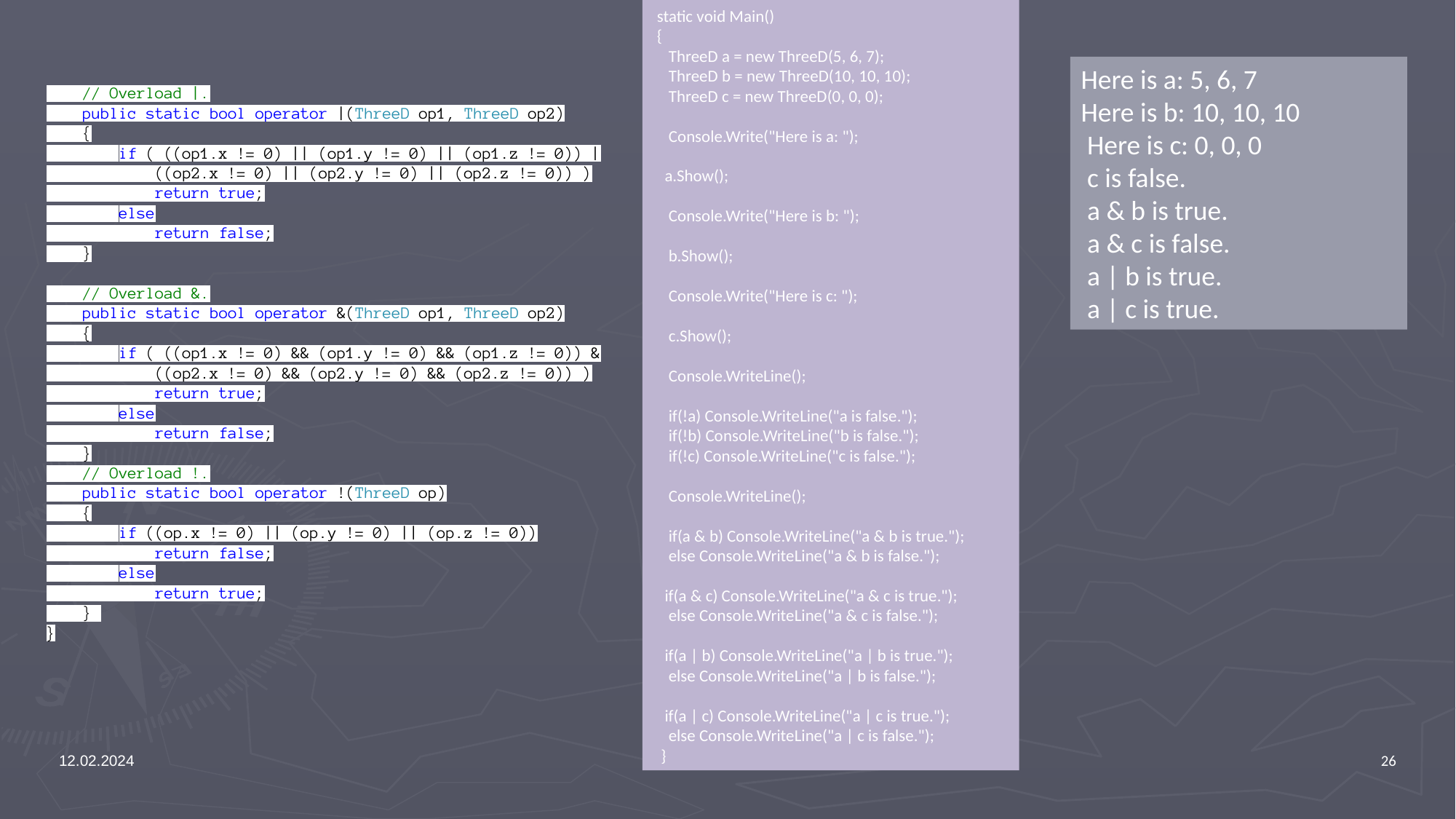

static void Main()
 {
    ThreeD a = new ThreeD(5, 6, 7);
    ThreeD b = new ThreeD(10, 10, 10);
    ThreeD c = new ThreeD(0, 0, 0);

    Console.Write("Here is a: ");

   a.Show();

    Console.Write("Here is b: ");

    b.Show();

    Console.Write("Here is c: ");

    c.Show();

    Console.WriteLine();

    if(!a) Console.WriteLine("a is false.");
    if(!b) Console.WriteLine("b is false.");
    if(!c) Console.WriteLine("c is false.");

    Console.WriteLine();

    if(a & b) Console.WriteLine("a & b is true.");
    else Console.WriteLine("a & b is false.");

   if(a & c) Console.WriteLine("a & c is true.");
    else Console.WriteLine("a & c is false.");

   if(a | b) Console.WriteLine("a | b is true.");
    else Console.WriteLine("a | b is false.");

   if(a | c) Console.WriteLine("a | c is true.");
    else Console.WriteLine("a | c is false.");
  }

    // Overload |.
    public static bool operator |(ThreeD op1, ThreeD op2)
    {
        if ( ((op1.x != 0) || (op1.y != 0) || (op1.z != 0)) |
            ((op2.x != 0) || (op2.y != 0) || (op2.z != 0)) )
            return true;
        else
            return false;
    }

    // Overload &.
    public static bool operator &(ThreeD op1, ThreeD op2)
    {
        if ( ((op1.x != 0) && (op1.y != 0) && (op1.z != 0)) &
            ((op2.x != 0) && (op2.y != 0) && (op2.z != 0)) )
            return true;
        else
            return false;
    }
    // Overload !.
    public static bool operator !(ThreeD op)
    {
        if ((op.x != 0) || (op.y != 0) || (op.z != 0))
            return false;
        else
            return true;
    }
}
Here is a: 5, 6, 7
Here is b: 10, 10, 10
 Here is c: 0, 0, 0
 c is false.
 a & b is true.
 a & c is false.
 a | b is true.
 a | c is true.
12.02.2024
26